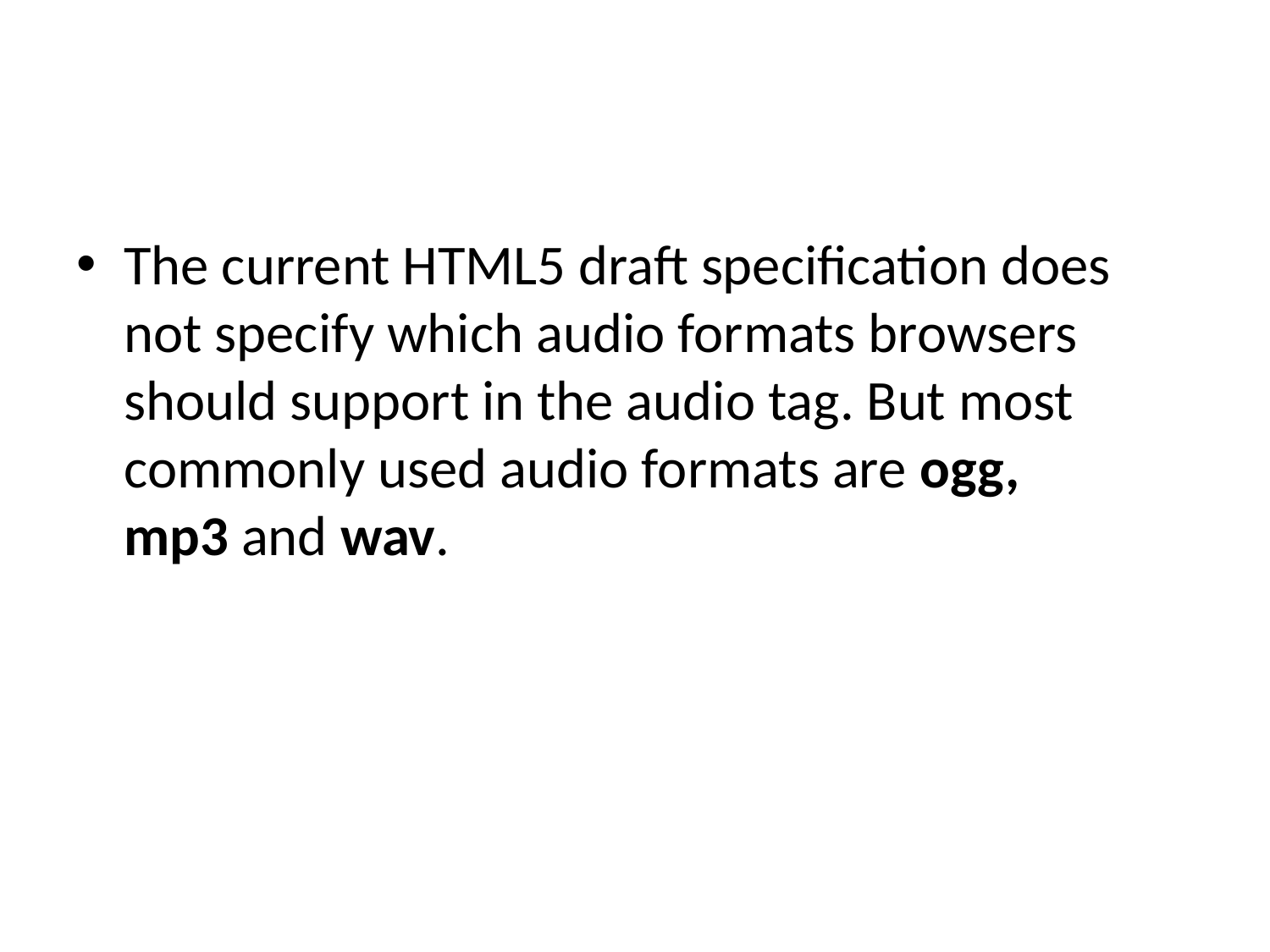

#
The current HTML5 draft specification does not specify which audio formats browsers should support in the audio tag. But most commonly used audio formats are ogg, mp3 and wav.